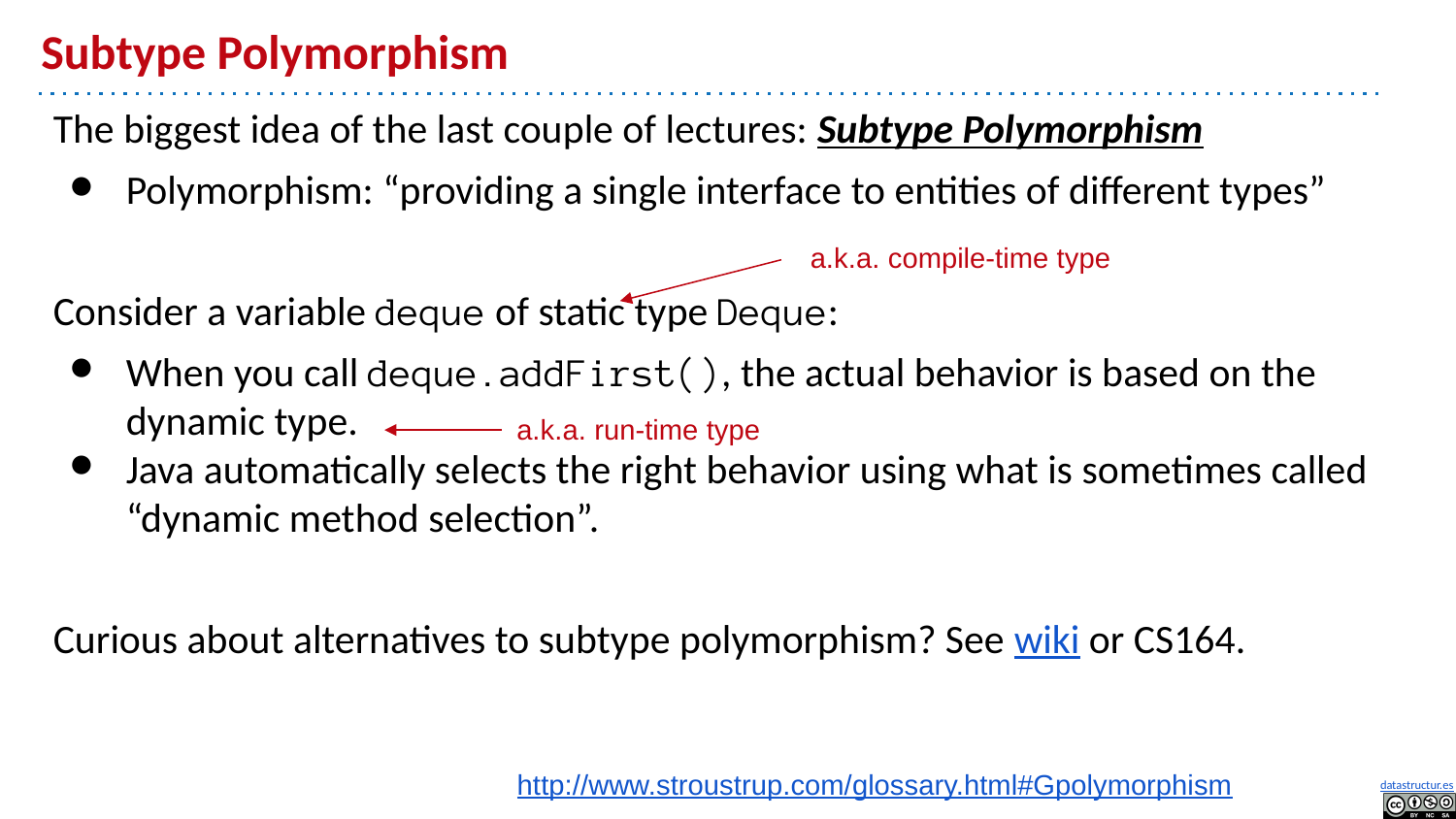

# Subtype Polymorphism
The biggest idea of the last couple of lectures: Subtype Polymorphism
Polymorphism: “providing a single interface to entities of different types”

Consider a variable deque of static type Deque:
When you call deque.addFirst(), the actual behavior is based on the dynamic type.
Java automatically selects the right behavior using what is sometimes called “dynamic method selection”.

Curious about alternatives to subtype polymorphism? See wiki or CS164.

a.k.a. compile-time type
a.k.a. run-time type
http://www.stroustrup.com/glossary.html#Gpolymorphism